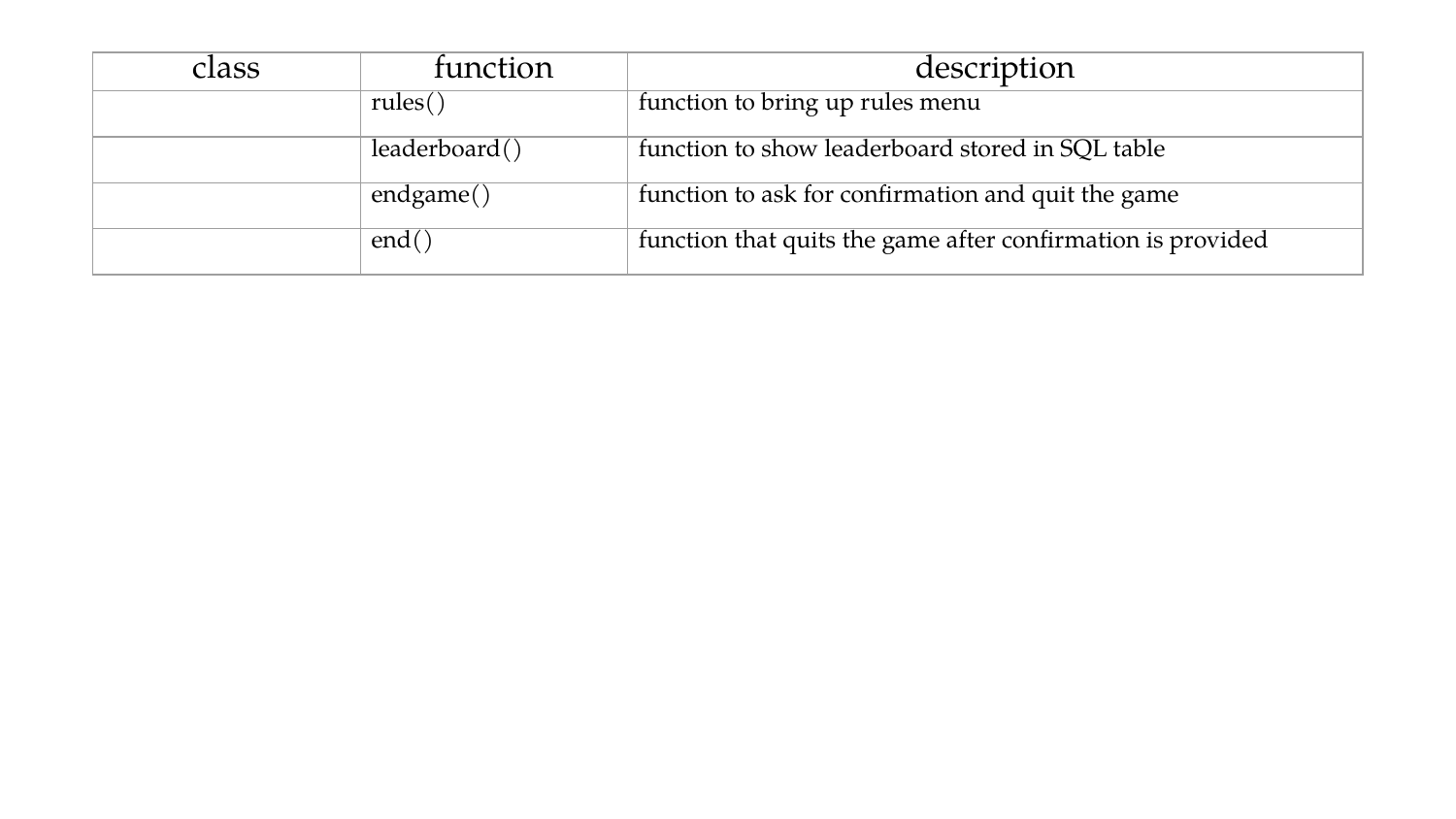

| class | function | description |
| --- | --- | --- |
|  | rules() | function to bring up rules menu |
|  | leaderboard() | function to show leaderboard stored in SQL table |
|  | endgame() | function to ask for confirmation and quit the game |
|  | end() | function that quits the game after confirmation is provided |